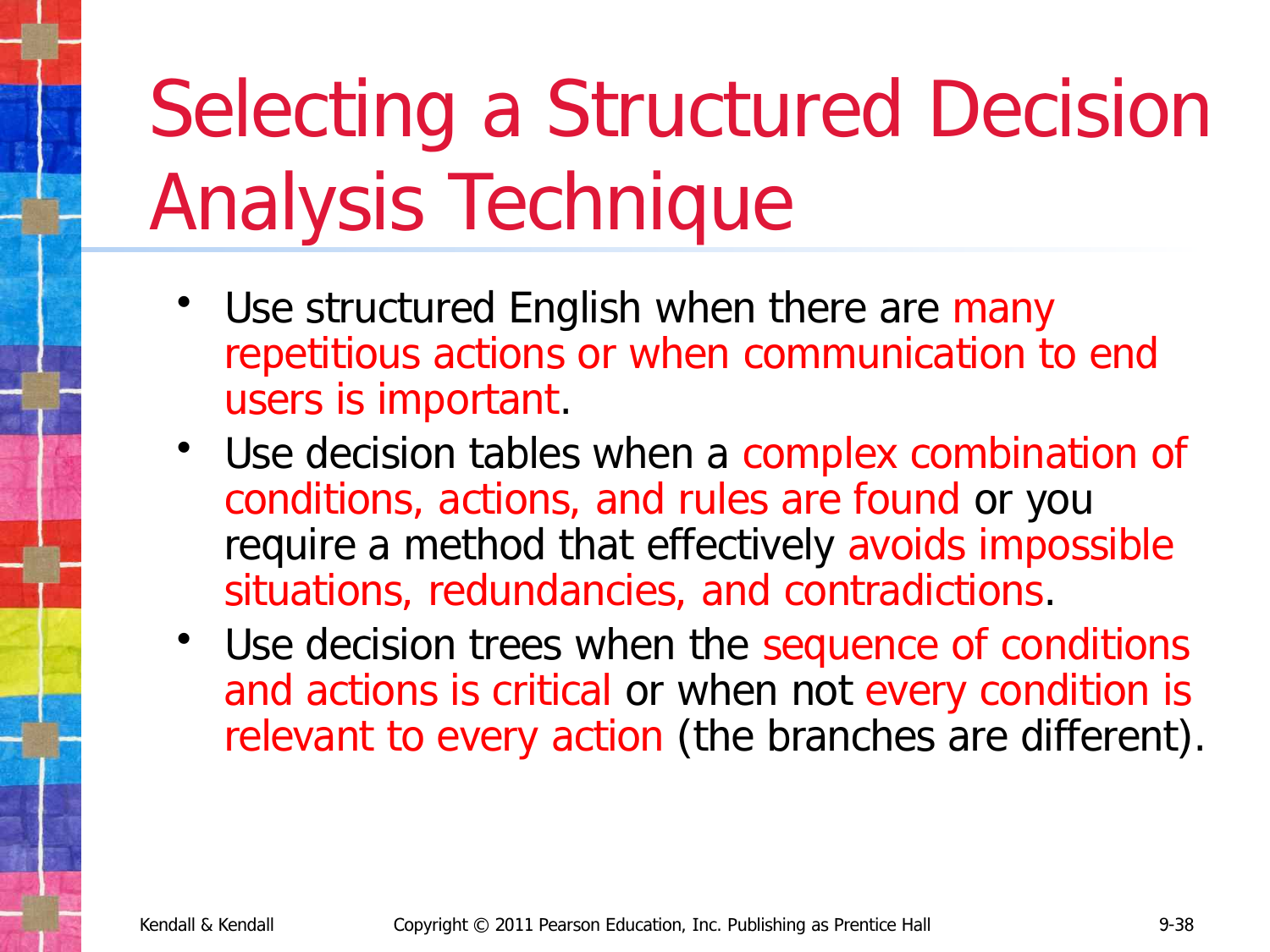

# Selecting a Structured Decision Analysis Technique
Use structured English when there are many repetitious actions or when communication to end users is important.
Use decision tables when a complex combination of conditions, actions, and rules are found or you require a method that effectively avoids impossible situations, redundancies, and contradictions.
Use decision trees when the sequence of conditions and actions is critical or when not every condition is relevant to every action (the branches are different).
Kendall & Kendall	Copyright © 2011 Pearson Education, Inc. Publishing as Prentice Hall
9-38